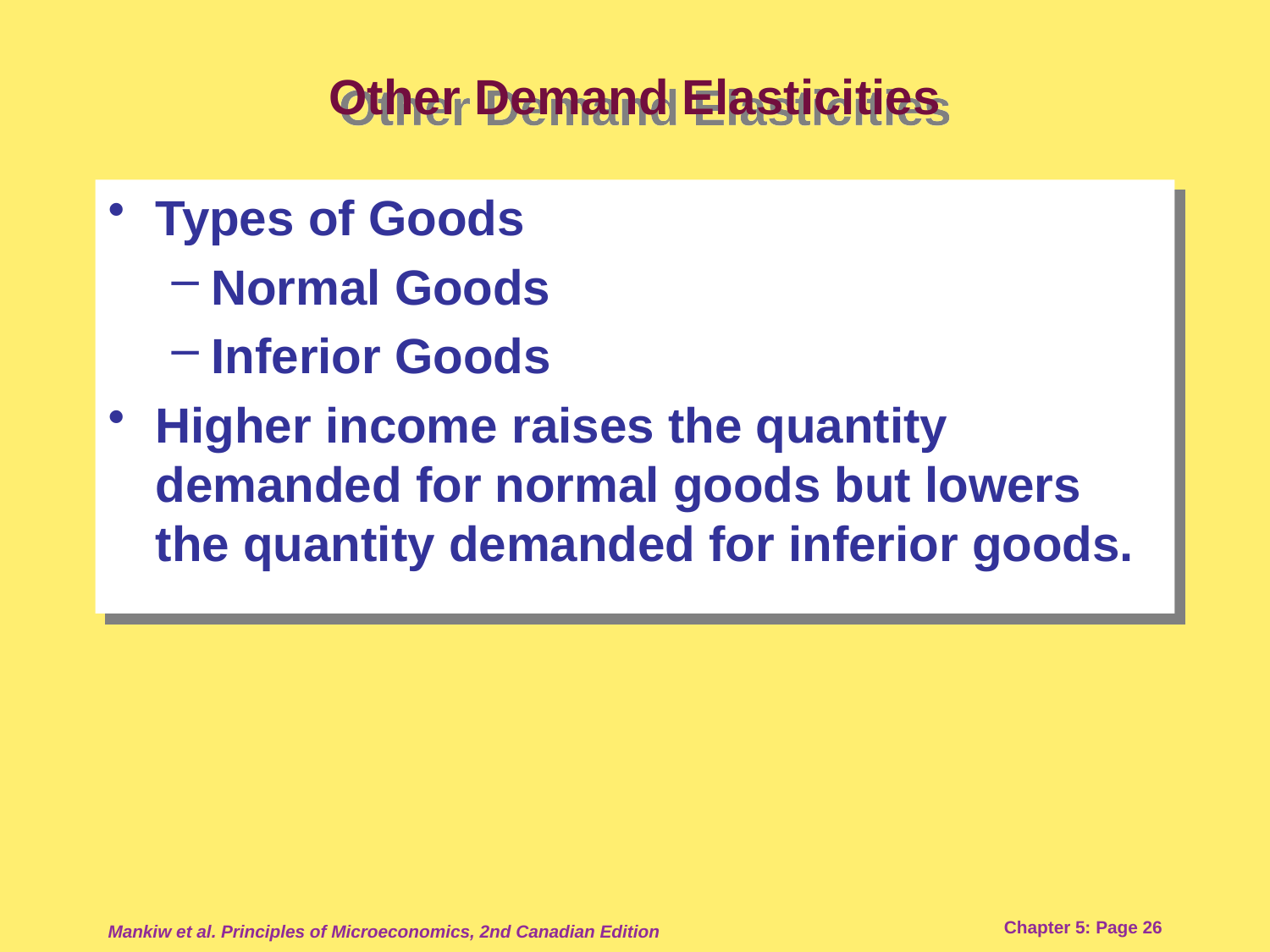

# Other Demand Elasticities
Types of Goods
Normal Goods
Inferior Goods
Higher income raises the quantity demanded for normal goods but lowers the quantity demanded for inferior goods.
Mankiw et al. Principles of Microeconomics, 2nd Canadian Edition
Chapter 5: Page 26